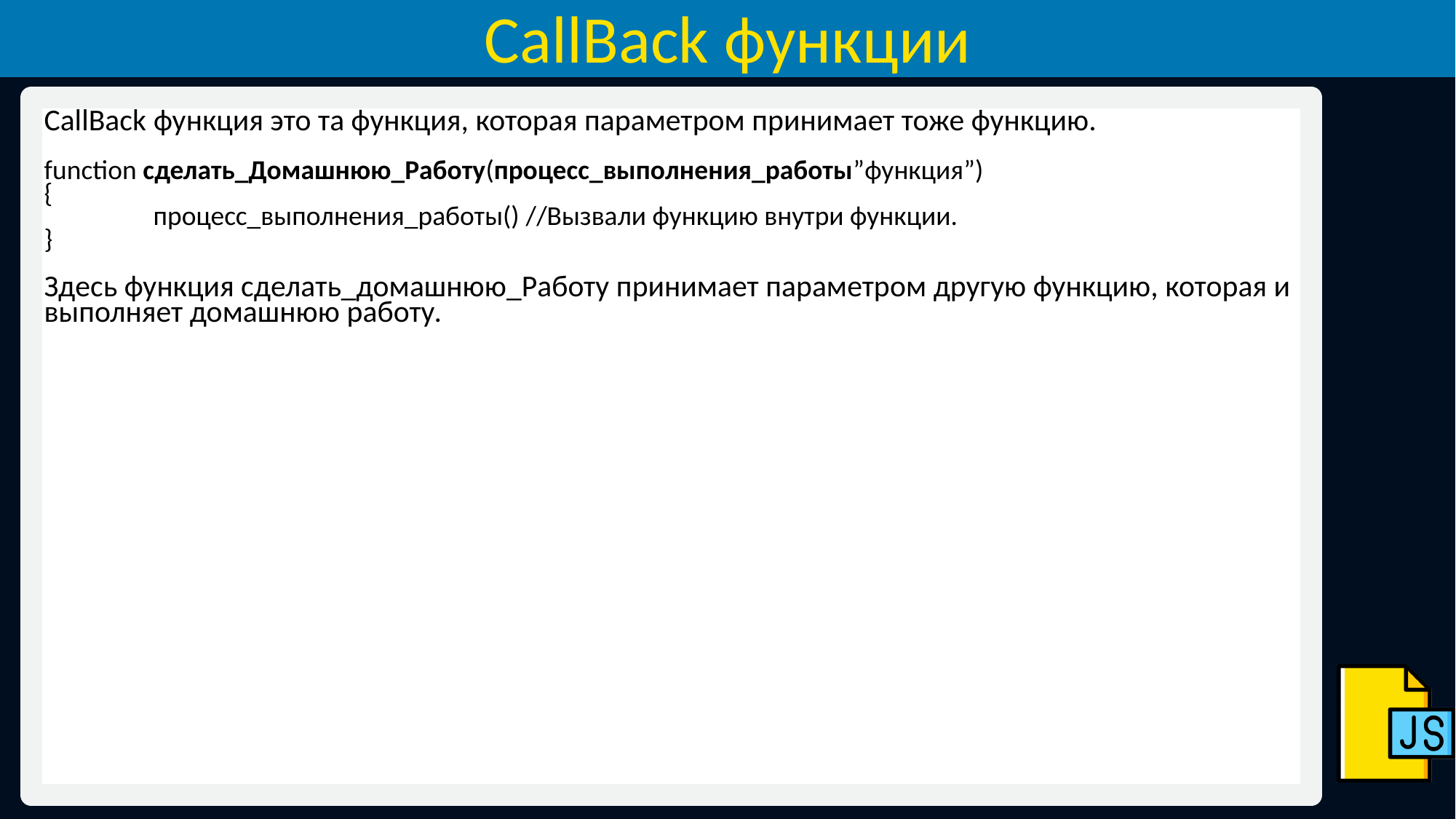

# CallBack функции
CallBack функция это та функция, которая параметром принимает тоже функцию.

function сделать_Домашнюю_Работу(процесс_выполнения_работы”функция”)
{
	процесс_выполнения_работы() //Вызвали функцию внутри функции.
}

Здесь функция сделать_домашнюю_Работу принимает параметром другую функцию, которая и выполняет домашнюю работу.